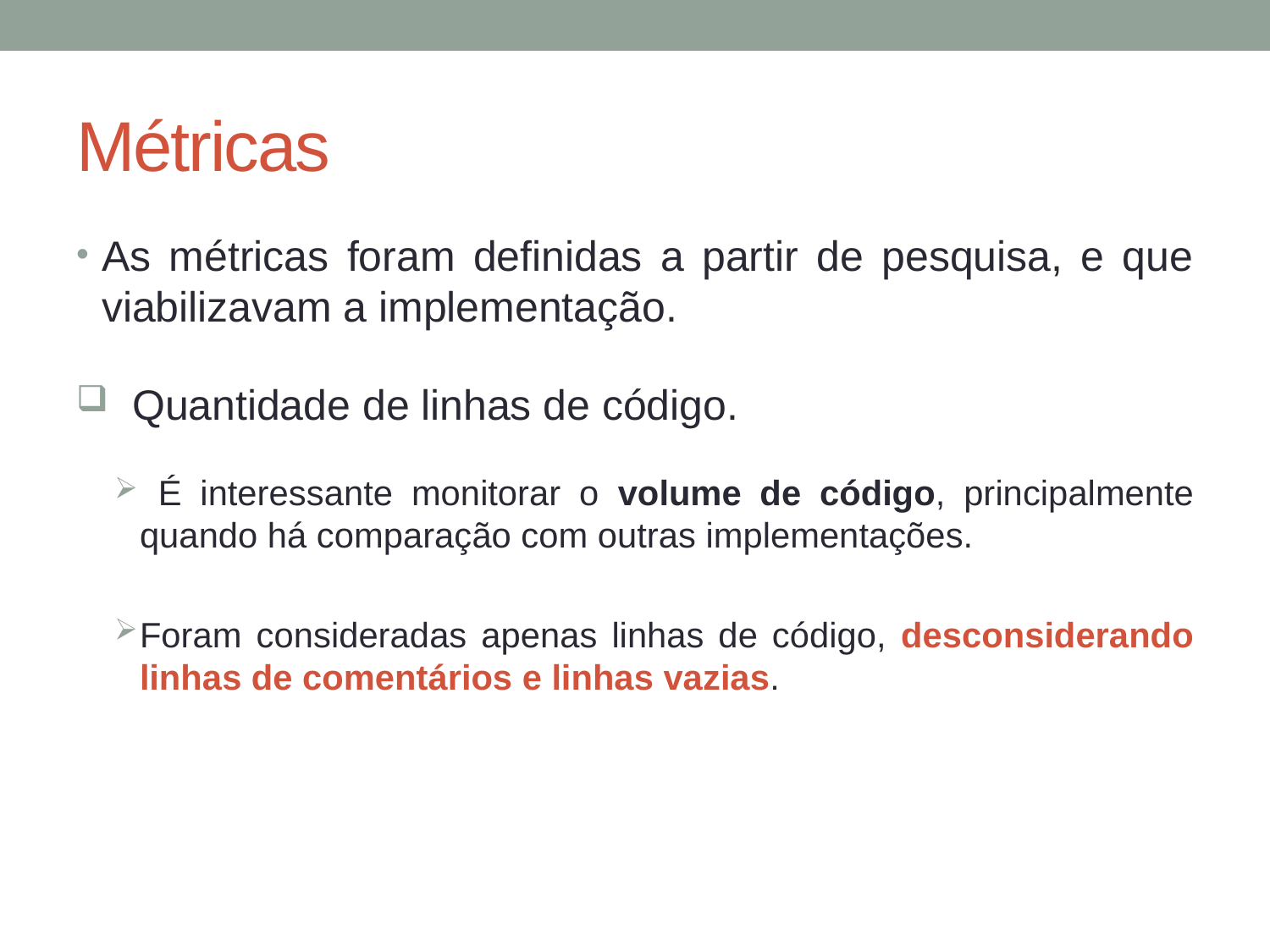

# Métricas
As métricas foram definidas a partir de pesquisa, e que viabilizavam a implementação.

  Quantidade de linhas de código.

 É interessante monitorar o volume de código, principalmente quando há comparação com outras implementações.

Foram consideradas apenas linhas de código, desconsiderando linhas de comentários e linhas vazias.